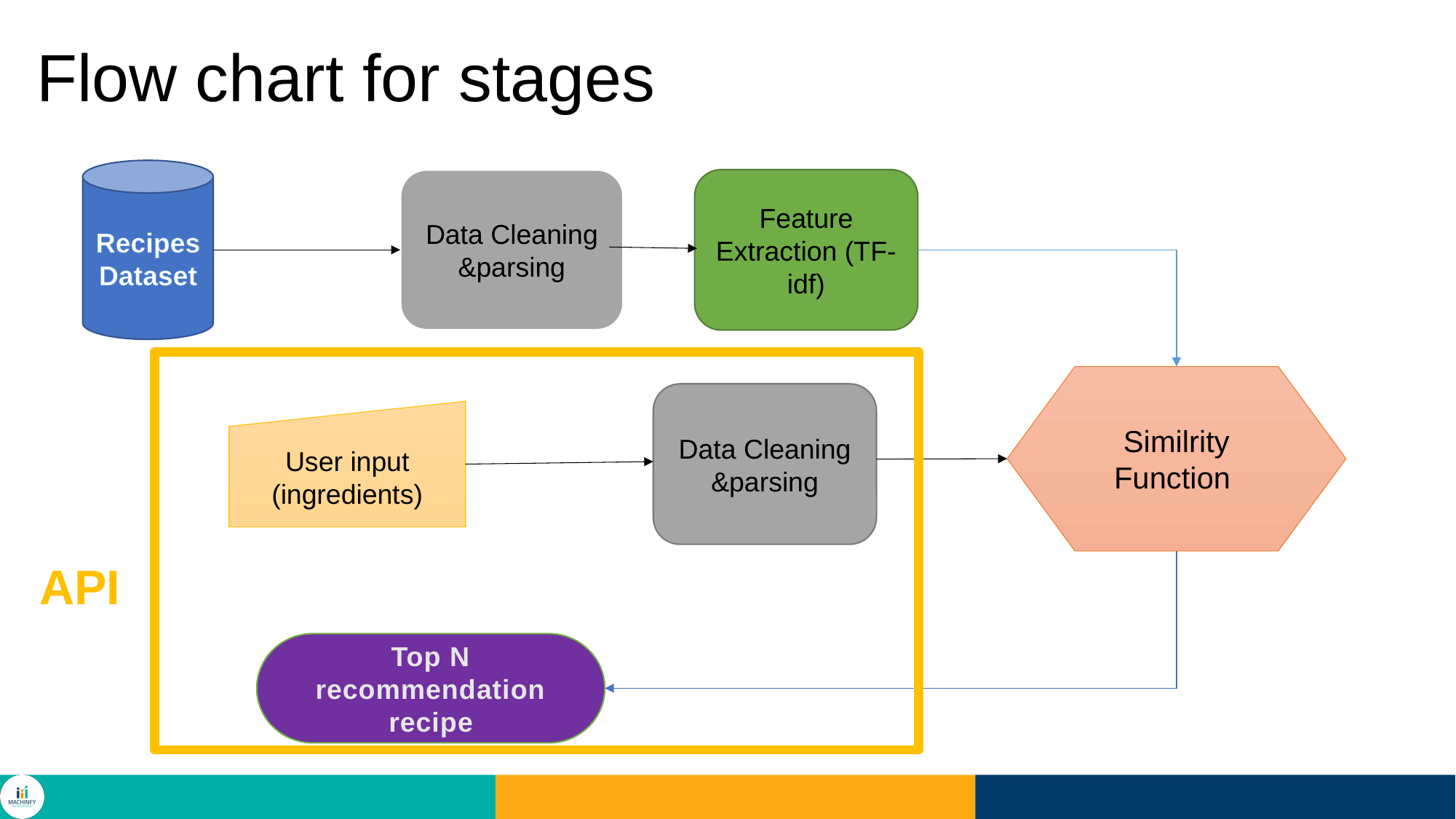

# Flow chart for stages
Recipes Dataset
Data Cleaning &parsing
Feature Extraction (TF-idf)

Similrity Function
Data Cleaning &parsing
User input (ingredients)
API
Top N recommendation recipe